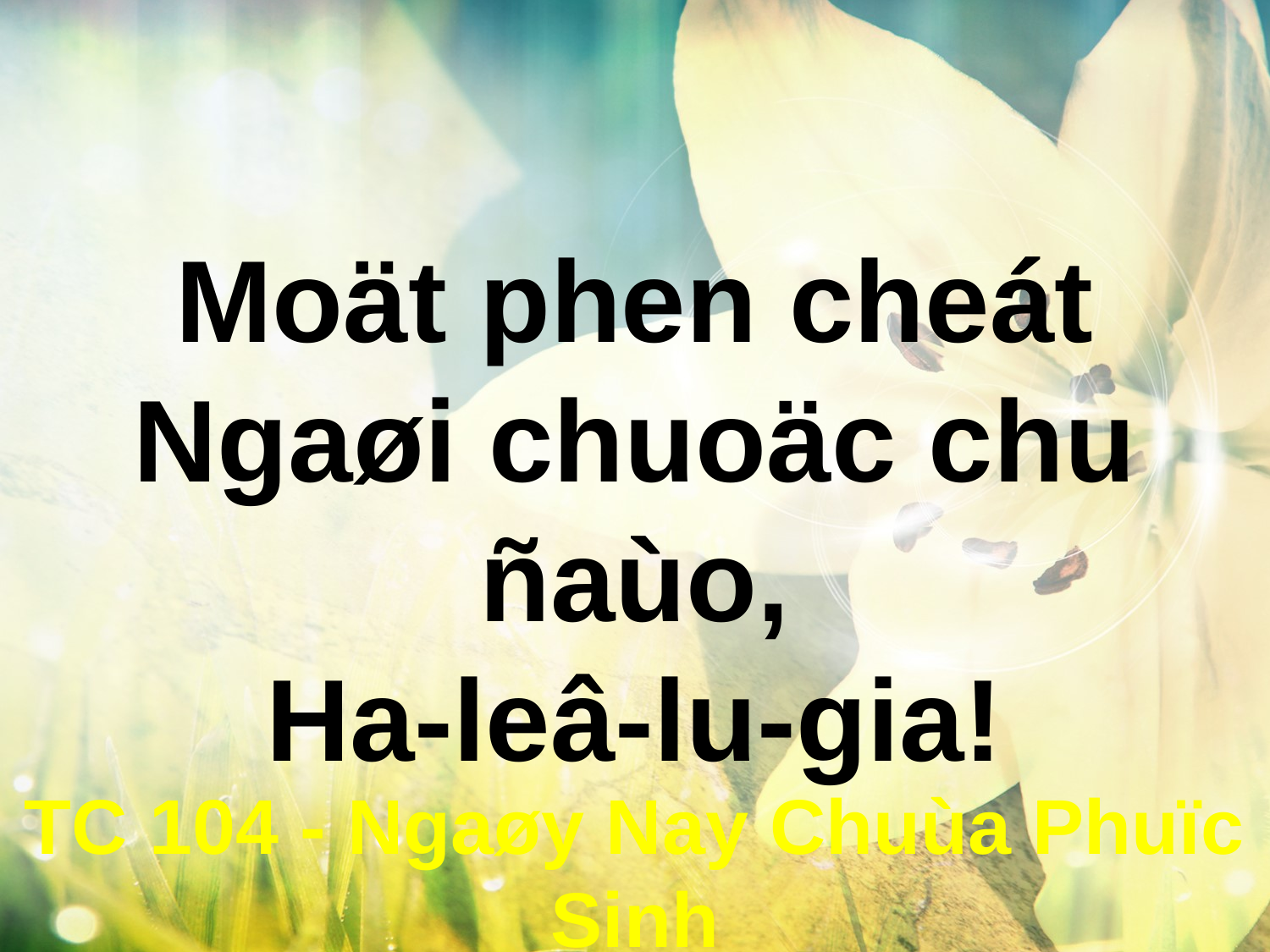

Moät phen cheát Ngaøi chuoäc chu ñaùo,
Ha-leâ-lu-gia!
TC 104 - Ngaøy Nay Chuùa Phuïc Sinh